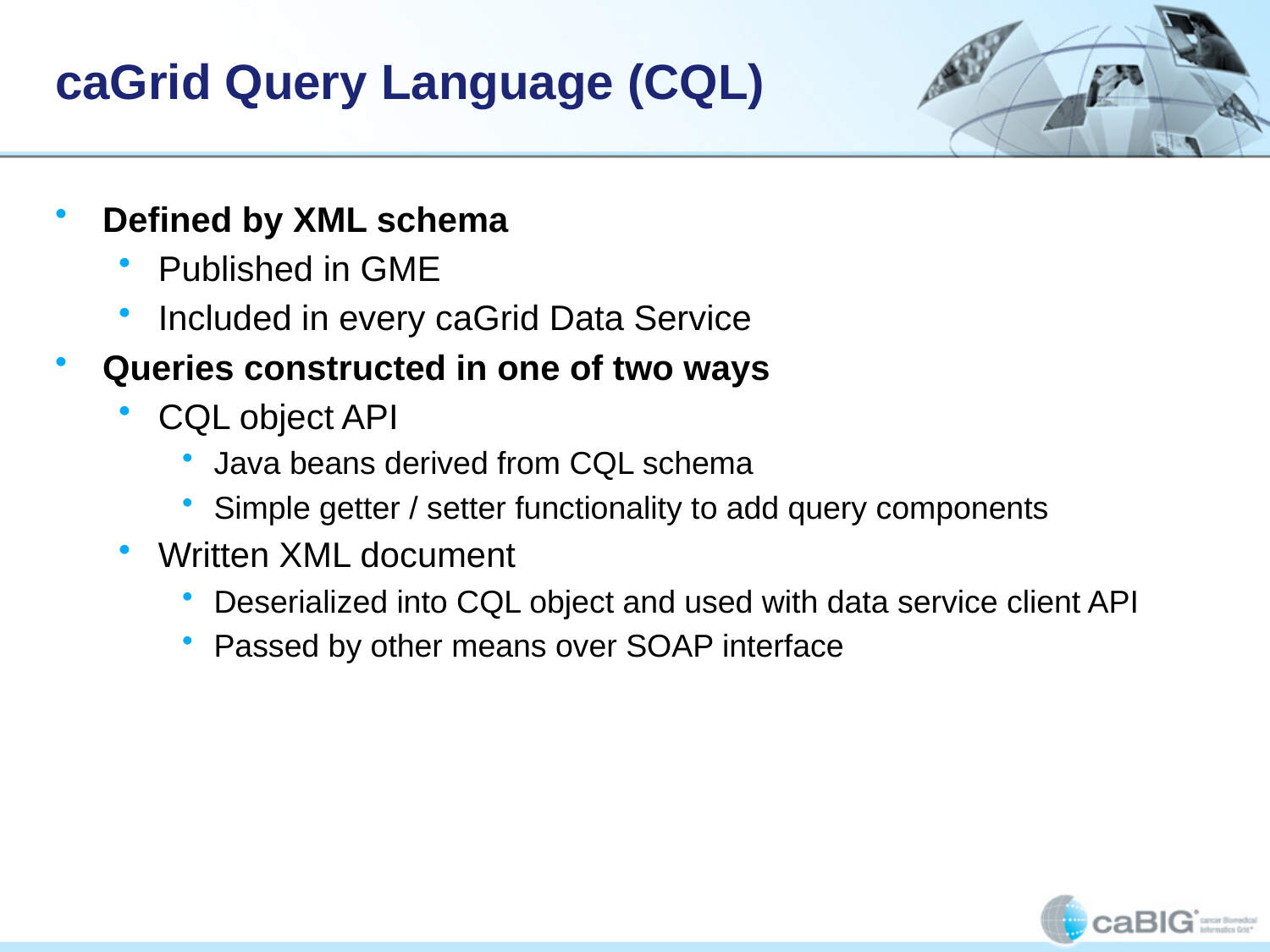

# caGrid Query Language (CQL)
Defined by XML schema
Published in GME
Included in every caGrid Data Service
Queries constructed in one of two ways
CQL object API
Java beans derived from CQL schema
Simple getter / setter functionality to add query components
Written XML document
Deserialized into CQL object and used with data service client API
Passed by other means over SOAP interface